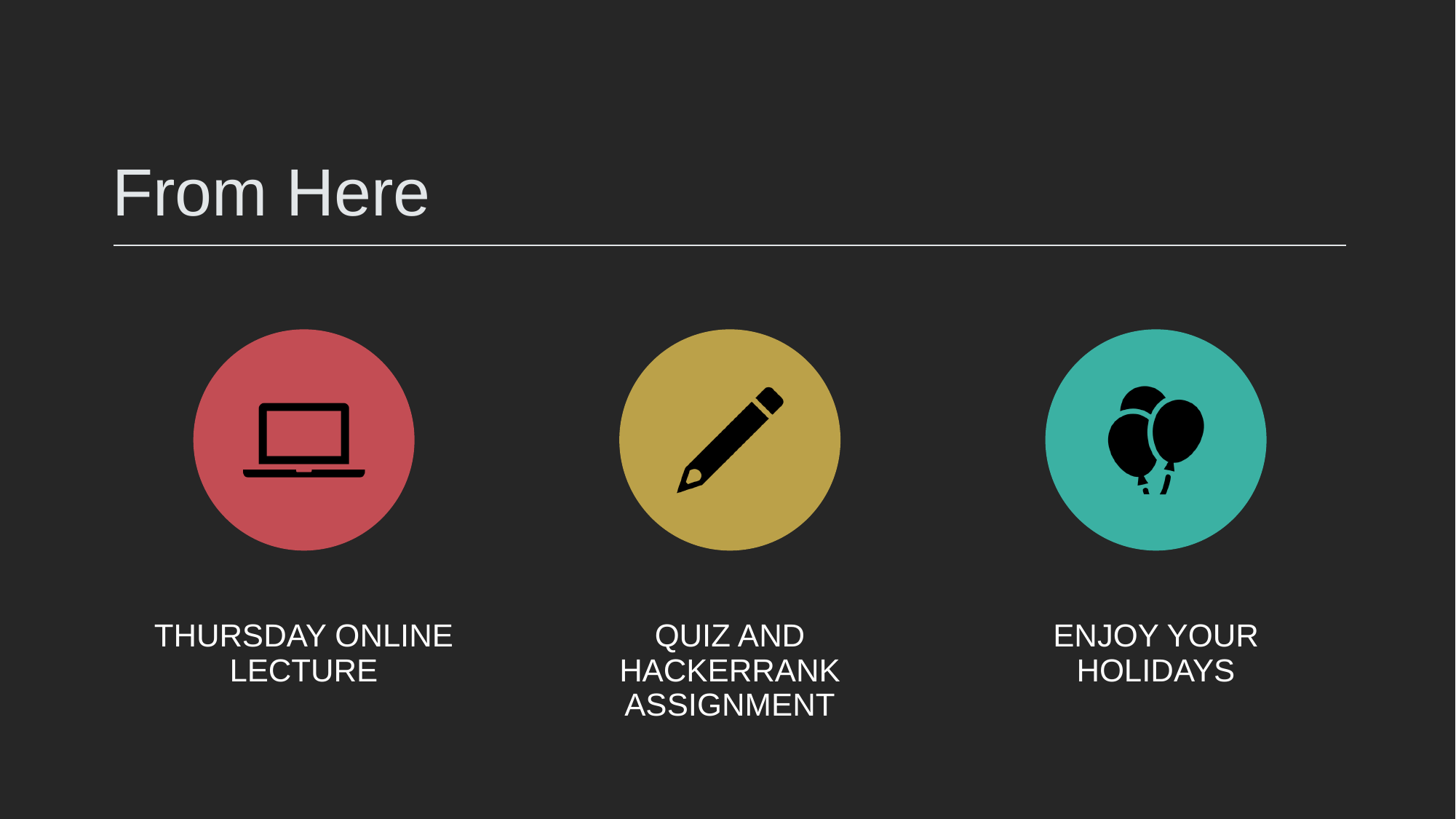

# From Here
Thursday online lecture
Quiz and HackerRank Assignment
Enjoy your holidays